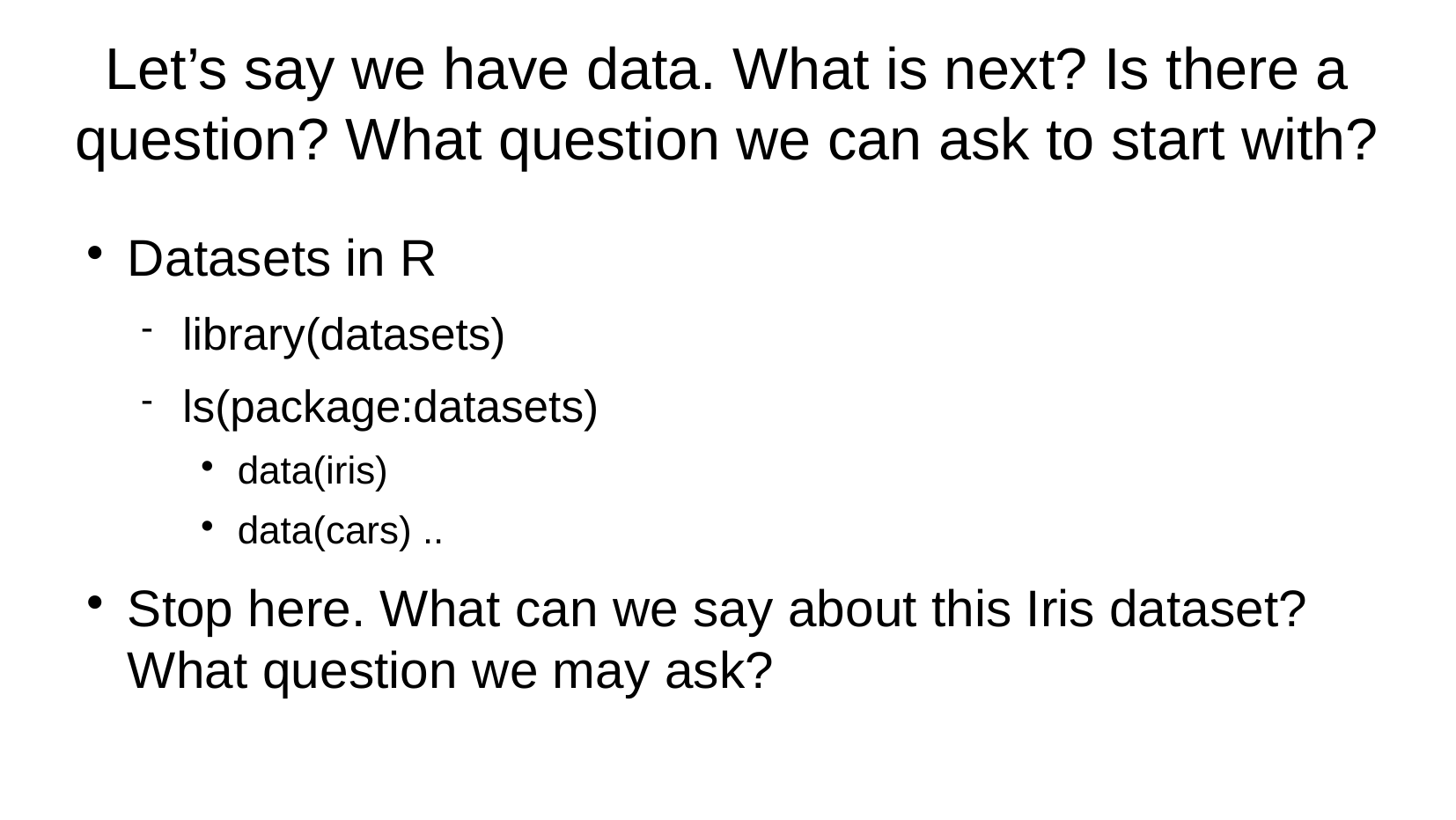

Let’s say we have data. What is next? Is there a question? What question we can ask to start with?
Datasets in R
library(datasets)
ls(package:datasets)
data(iris)
data(cars) ..
Stop here. What can we say about this Iris dataset? What question we may ask?